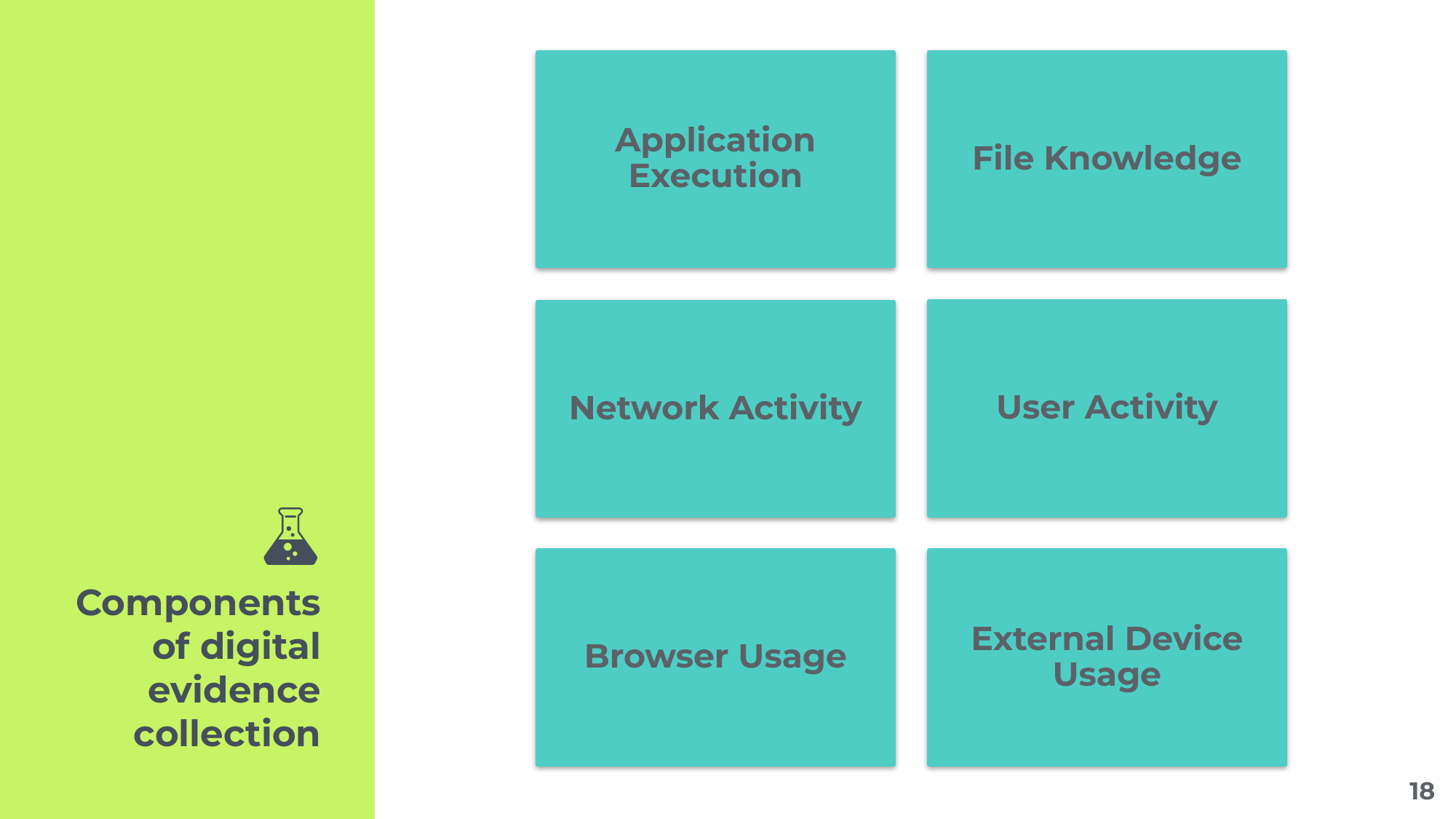

Application Execution
File Knowledge
Network Activity
User Activity
Browser Usage
External Device Usage

Components of digital evidence collection
18